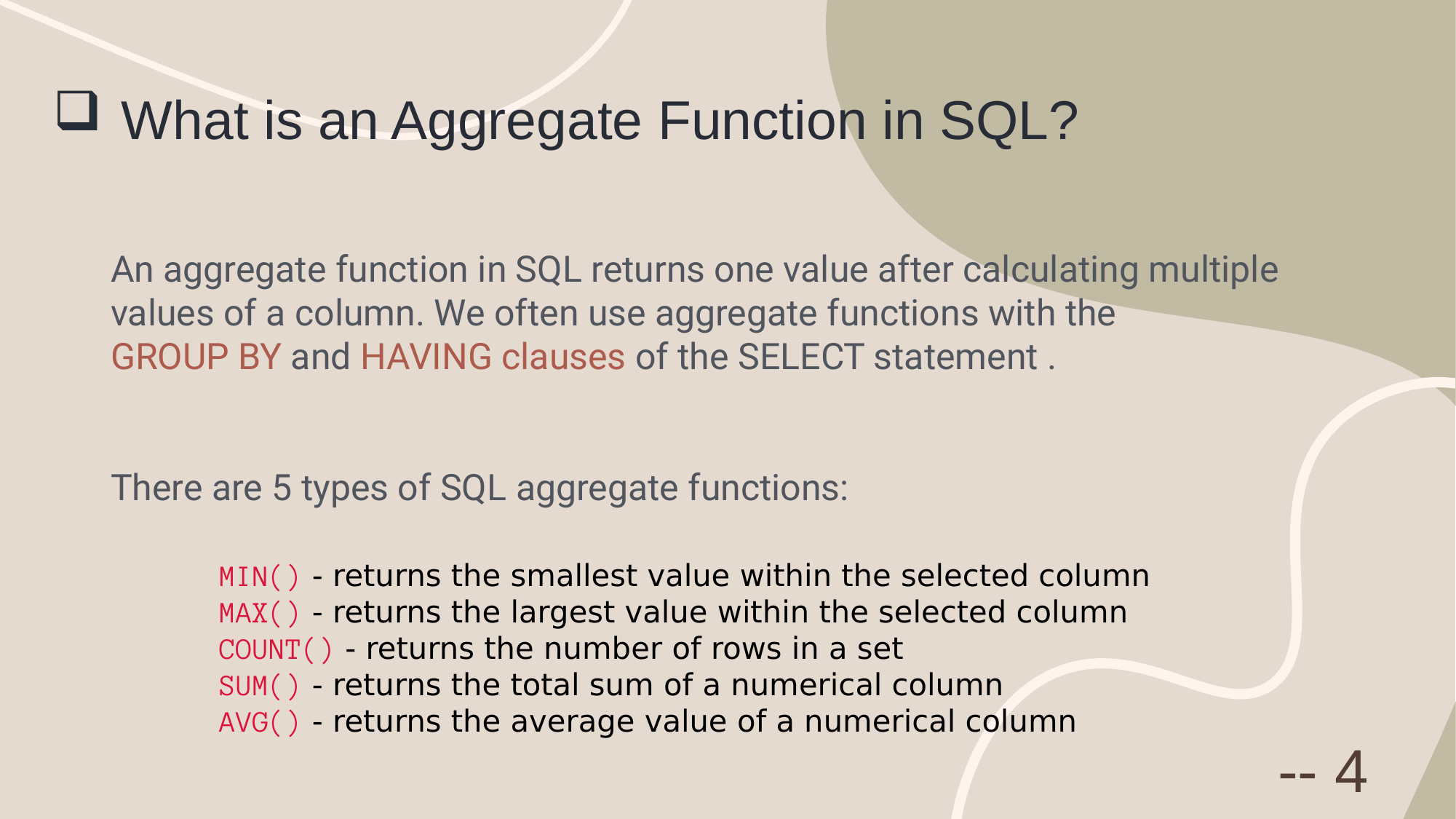

What is an Aggregate Function in SQL?
An aggregate function in SQL returns one value after calculating multiple values of a column. We often use aggregate functions with the GROUP BY and HAVING clauses of the SELECT statement .

There are 5 types of SQL aggregate functions:

MIN() - returns the smallest value within the selected column
	MAX() - returns the largest value within the selected column
	COUNT() - returns the number of rows in a set
	SUM() - returns the total sum of a numerical column
	AVG() - returns the average value of a numerical column
-- 4